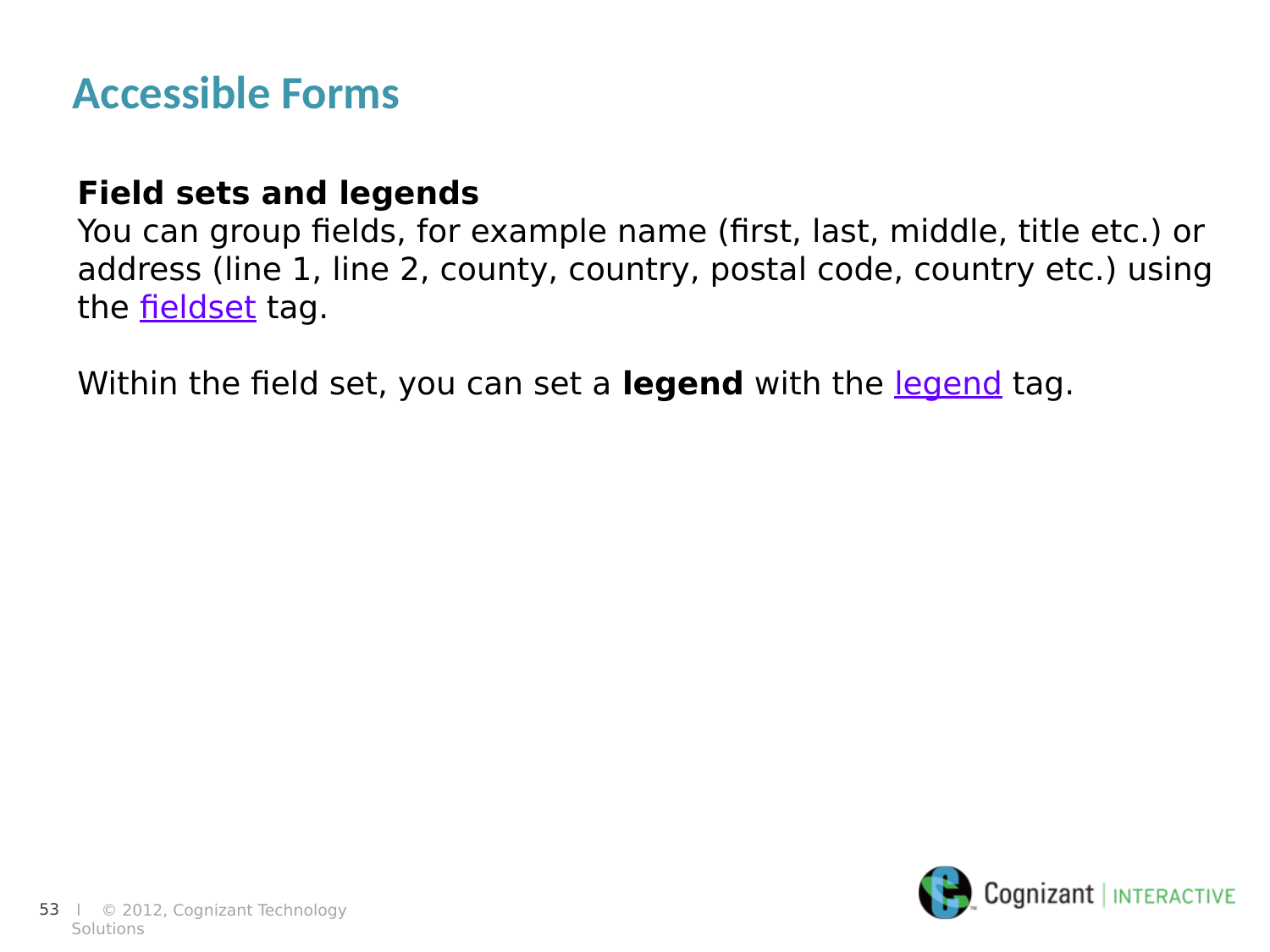

# Accessible Forms
Field sets and legends
You can group fields, for example name (first, last, middle, title etc.) or address (line 1, line 2, county, country, postal code, country etc.) using the fieldset tag.

Within the field set, you can set a legend with the legend tag.